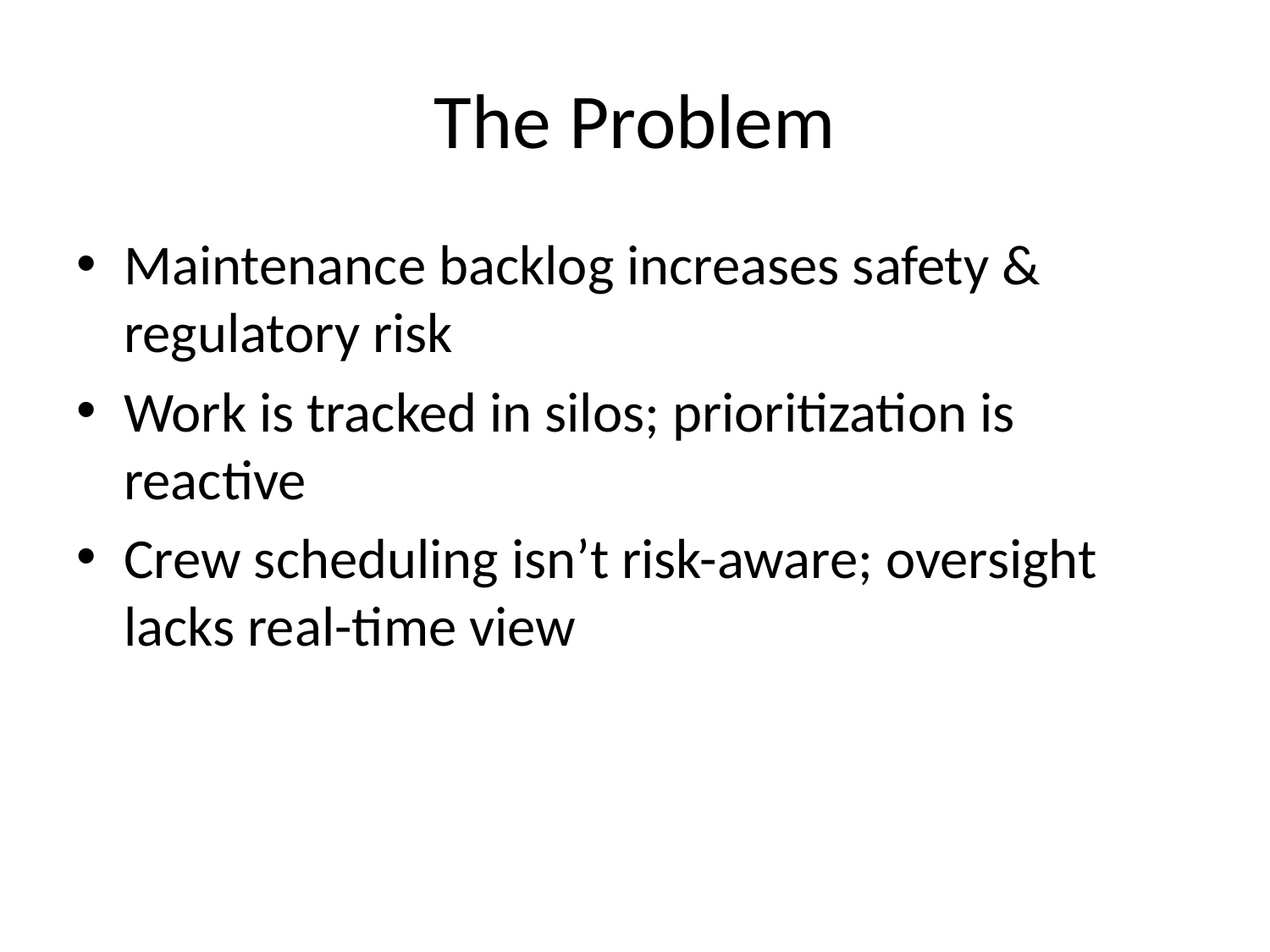

# The Problem
Maintenance backlog increases safety & regulatory risk
Work is tracked in silos; prioritization is reactive
Crew scheduling isn’t risk-aware; oversight lacks real-time view